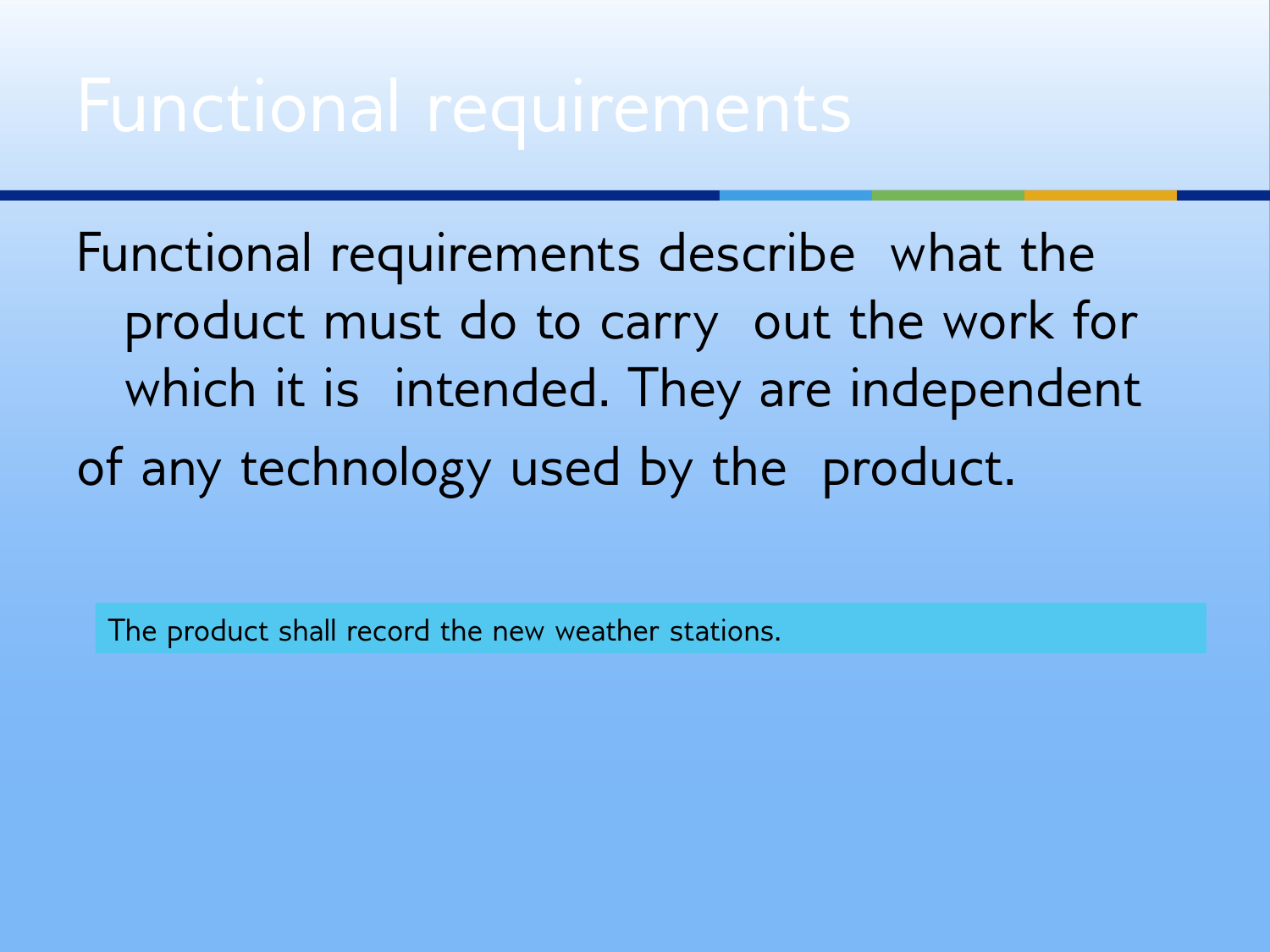

# Functional requirements
Functional requirements describe  what the product must do to carry  out the work for which it is  intended. They are independent
of any technology used by the  product.

The product shall record the new weather stations.